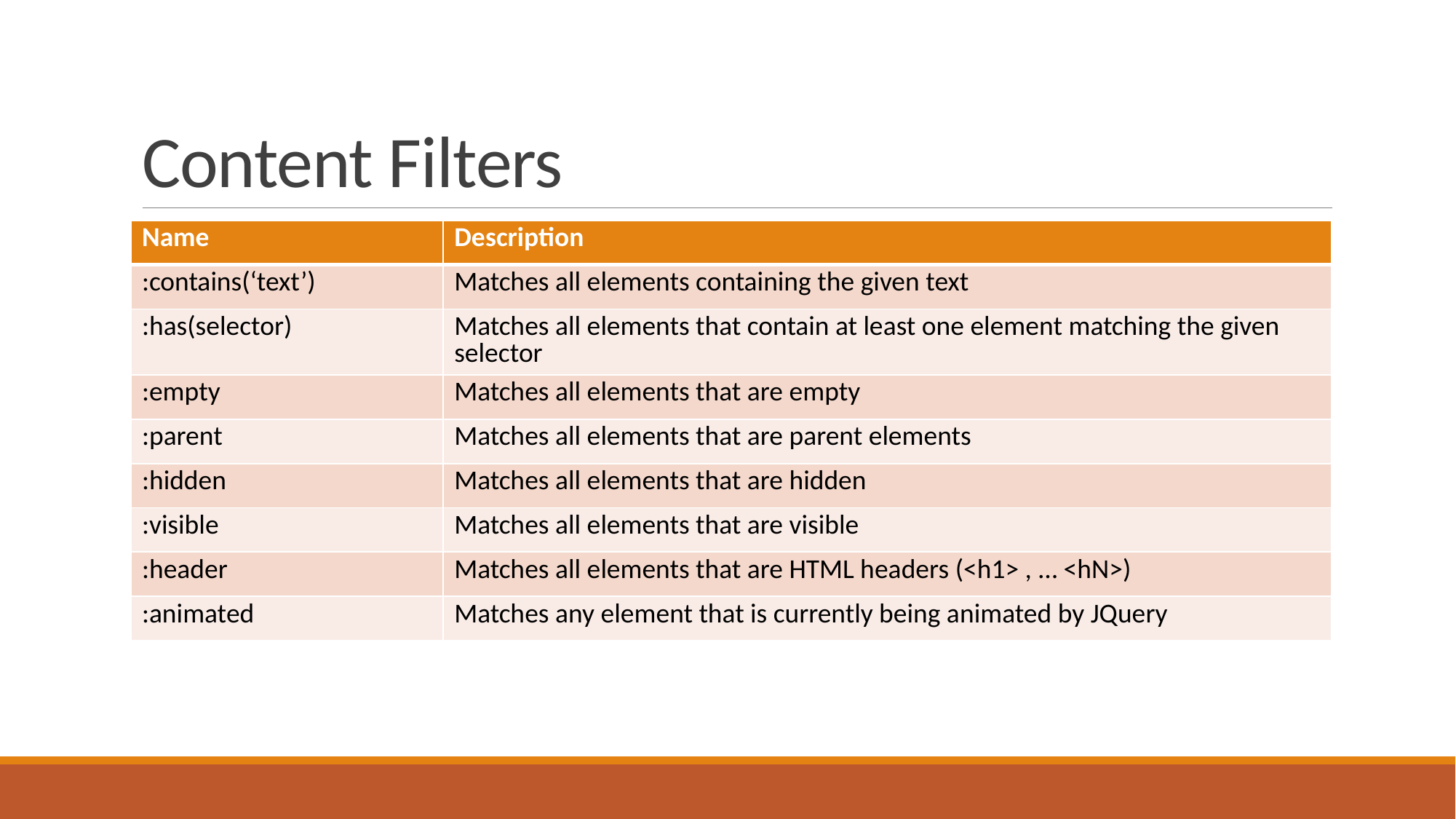

# Content Filters
| Name | Description |
| --- | --- |
| :contains(‘text’) | Matches all elements containing the given text |
| :has(selector) | Matches all elements that contain at least one element matching the given selector |
| :empty | Matches all elements that are empty |
| :parent | Matches all elements that are parent elements |
| :hidden | Matches all elements that are hidden |
| :visible | Matches all elements that are visible |
| :header | Matches all elements that are HTML headers (<h1> , … <hN>) |
| :animated | Matches any element that is currently being animated by JQuery |